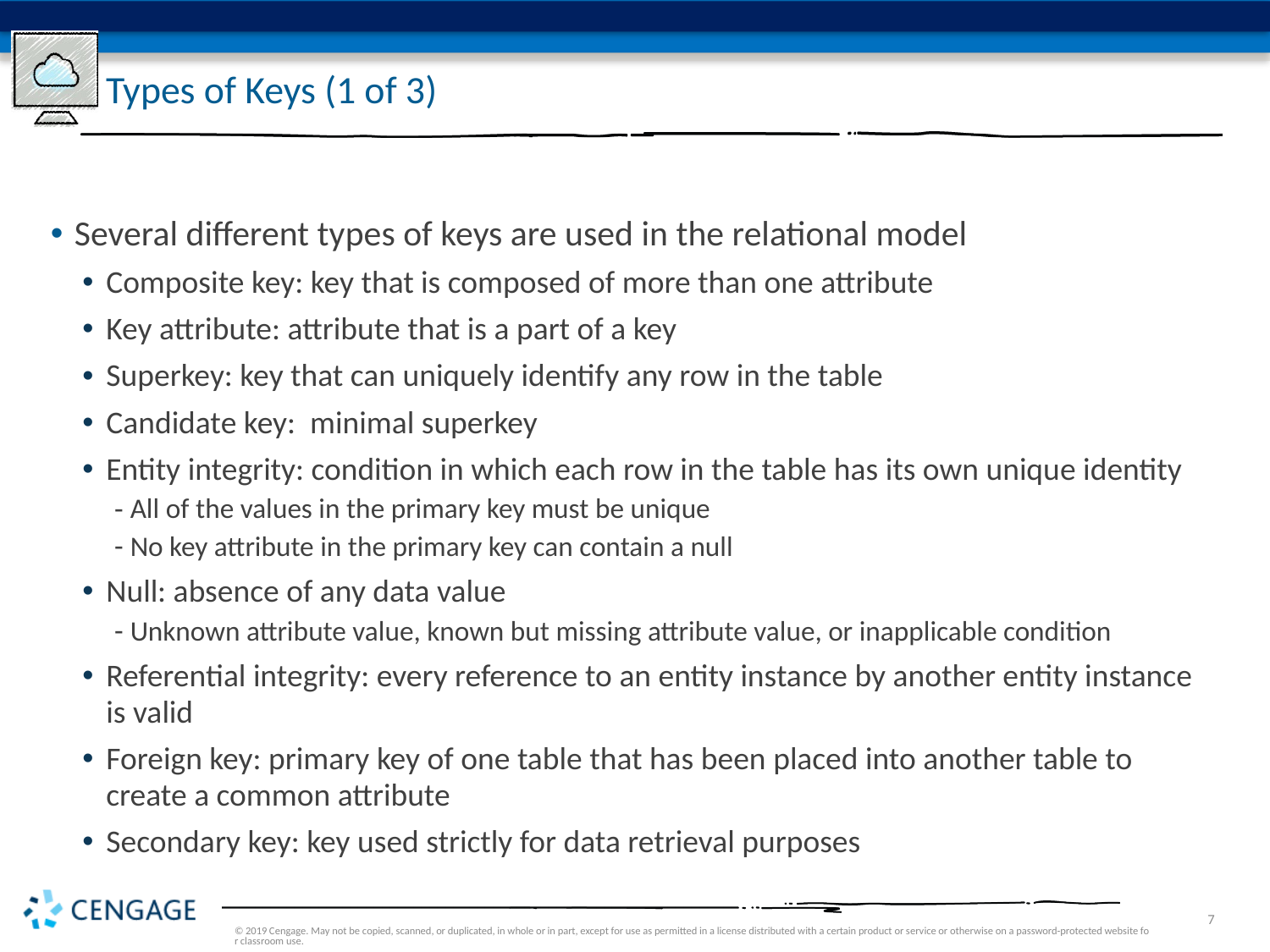

# Types of Keys (1 of 3)
Several different types of keys are used in the relational model
Composite key: key that is composed of more than one attribute
Key attribute: attribute that is a part of a key
Superkey: key that can uniquely identify any row in the table
Candidate key:  minimal superkey
Entity integrity: condition in which each row in the table has its own unique identity
All of the values in the primary key must be unique
No key attribute in the primary key can contain a null
Null: absence of any data value
Unknown attribute value, known but missing attribute value, or inapplicable condition
Referential integrity: every reference to an entity instance by another entity instance is valid
Foreign key: primary key of one table that has been placed into another table to create a common attribute
Secondary key: key used strictly for data retrieval purposes

© 2019 Cengage. May not be copied, scanned, or duplicated, in whole or in part, except for use as permitted in a license distributed with a certain product or service or otherwise on a password-protected website for classroom use.